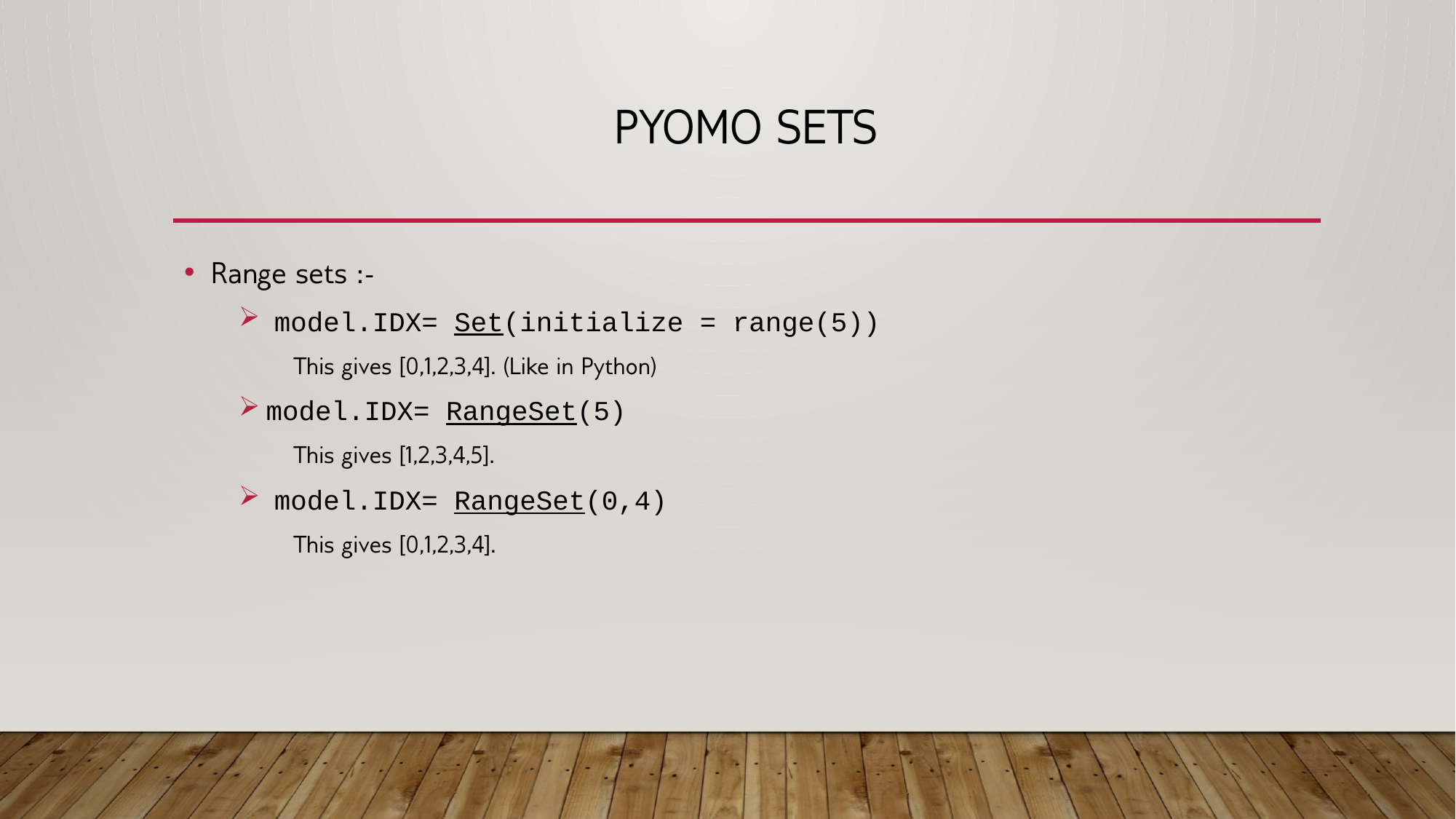

# Pyomo sets
Range sets :-
 model.IDX= Set(initialize = range(5))
This gives [0,1,2,3,4]. (Like in Python)
model.IDX= RangeSet(5)
This gives [1,2,3,4,5].
 model.IDX= RangeSet(0,4)
This gives [0,1,2,3,4].